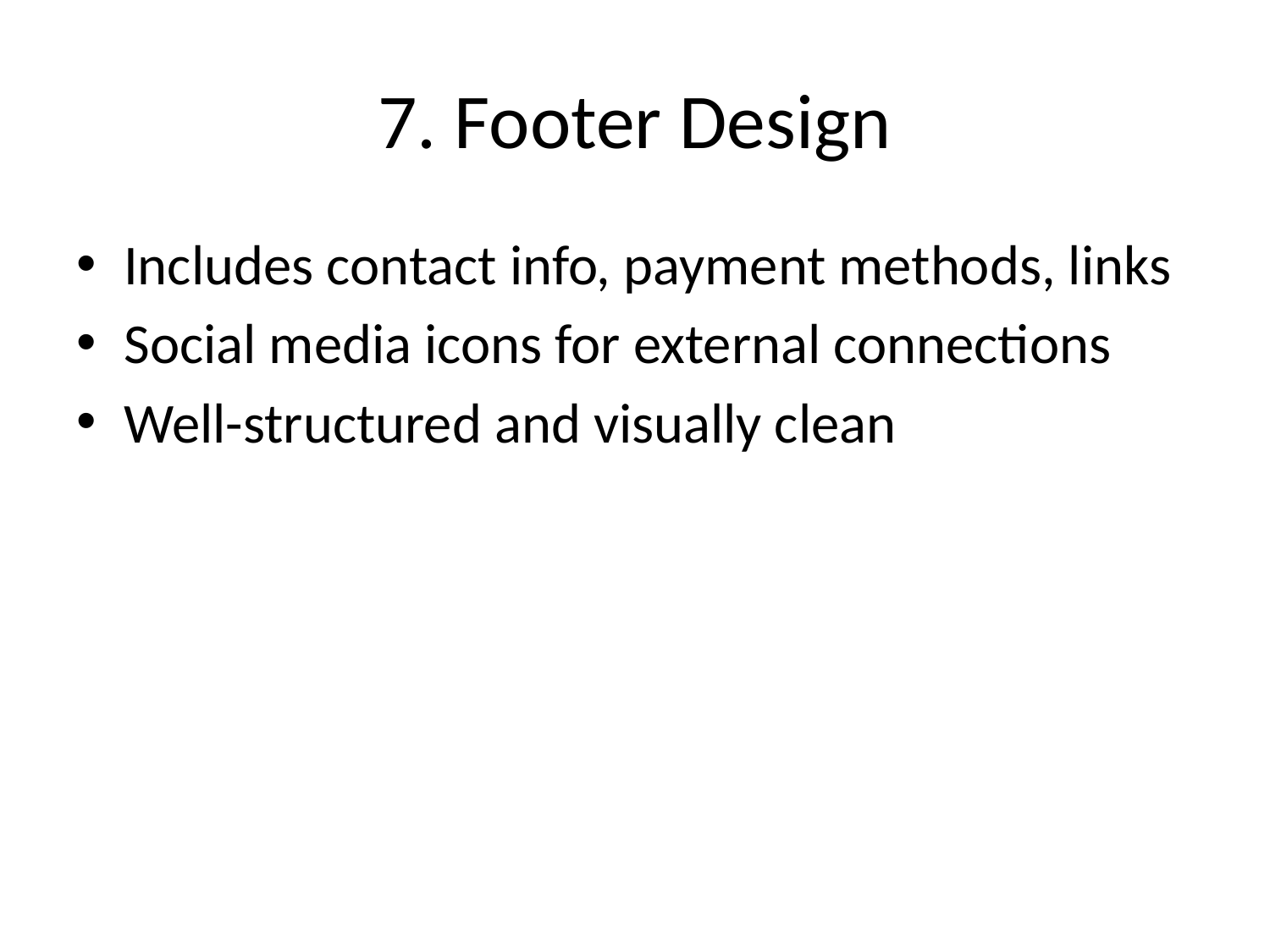

# 7. Footer Design
Includes contact info, payment methods, links
Social media icons for external connections
Well-structured and visually clean